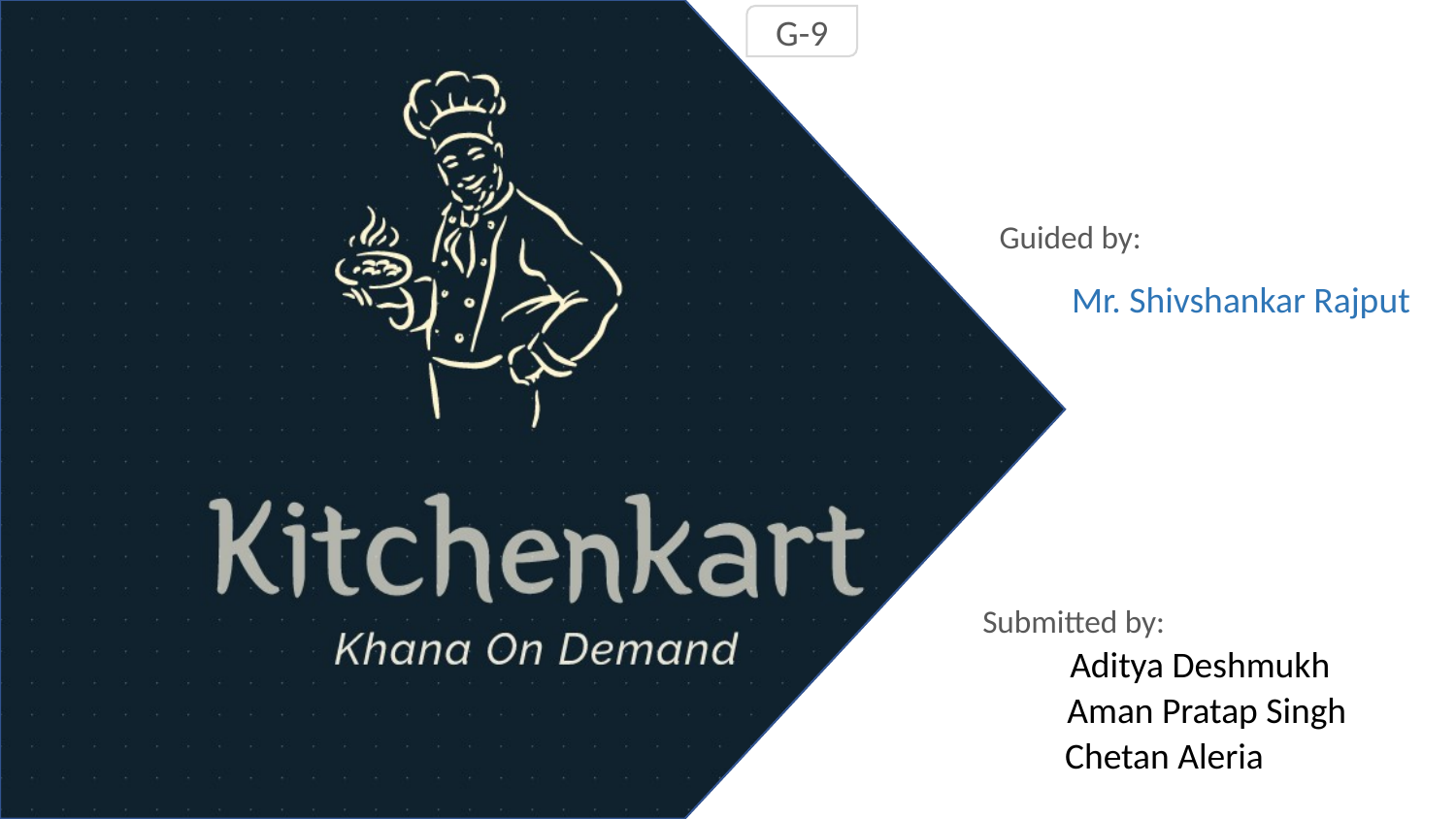

G-9
Guided by:
     Mr. Shivshankar Rajput
Submitted by:
            Aditya Deshmukh
Aman Pratap Singh
          Chetan Aleria